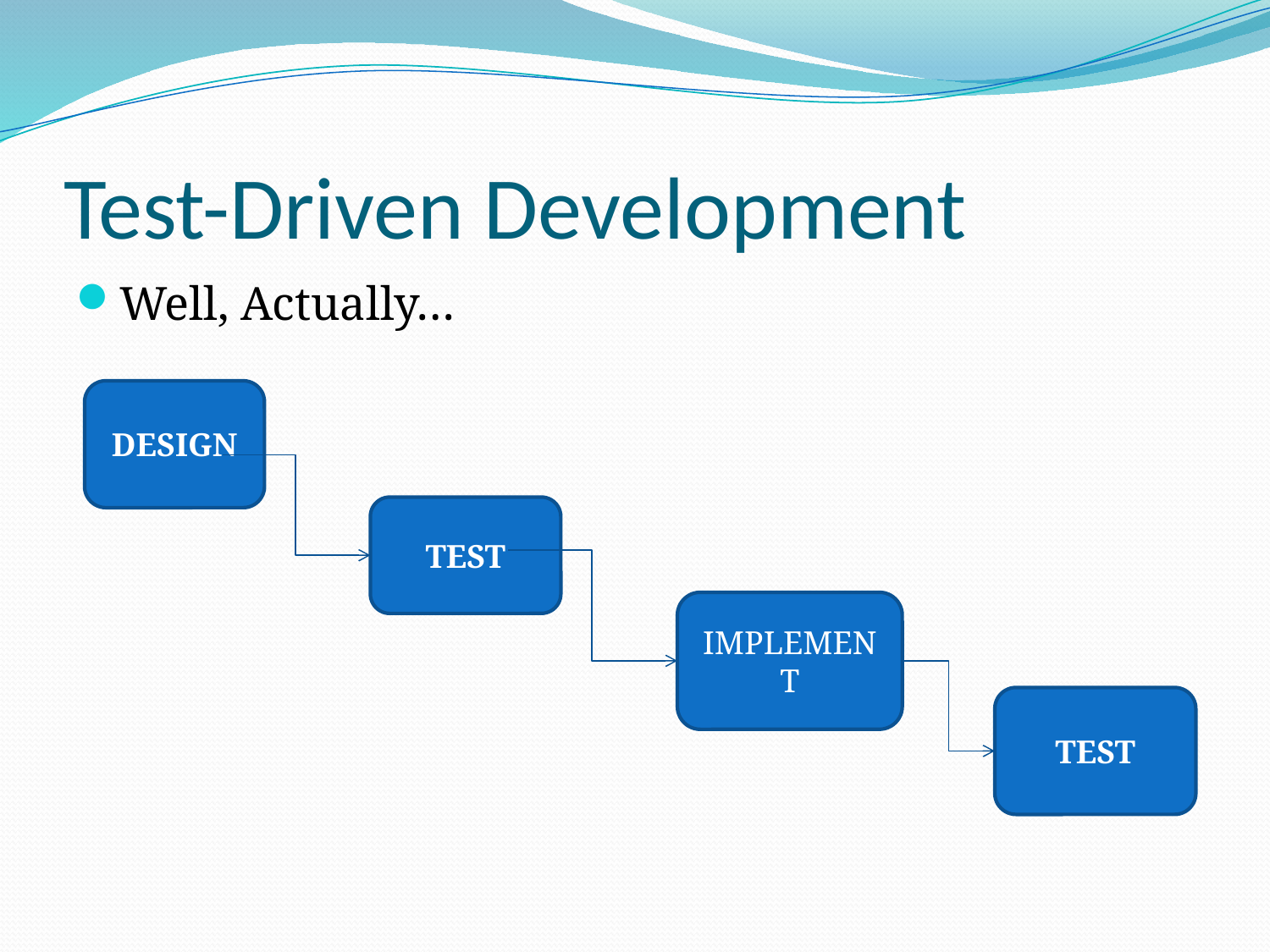

# Test-Driven Development
Well, Actually…
DESIGN
TEST
IMPLEMENT
TEST